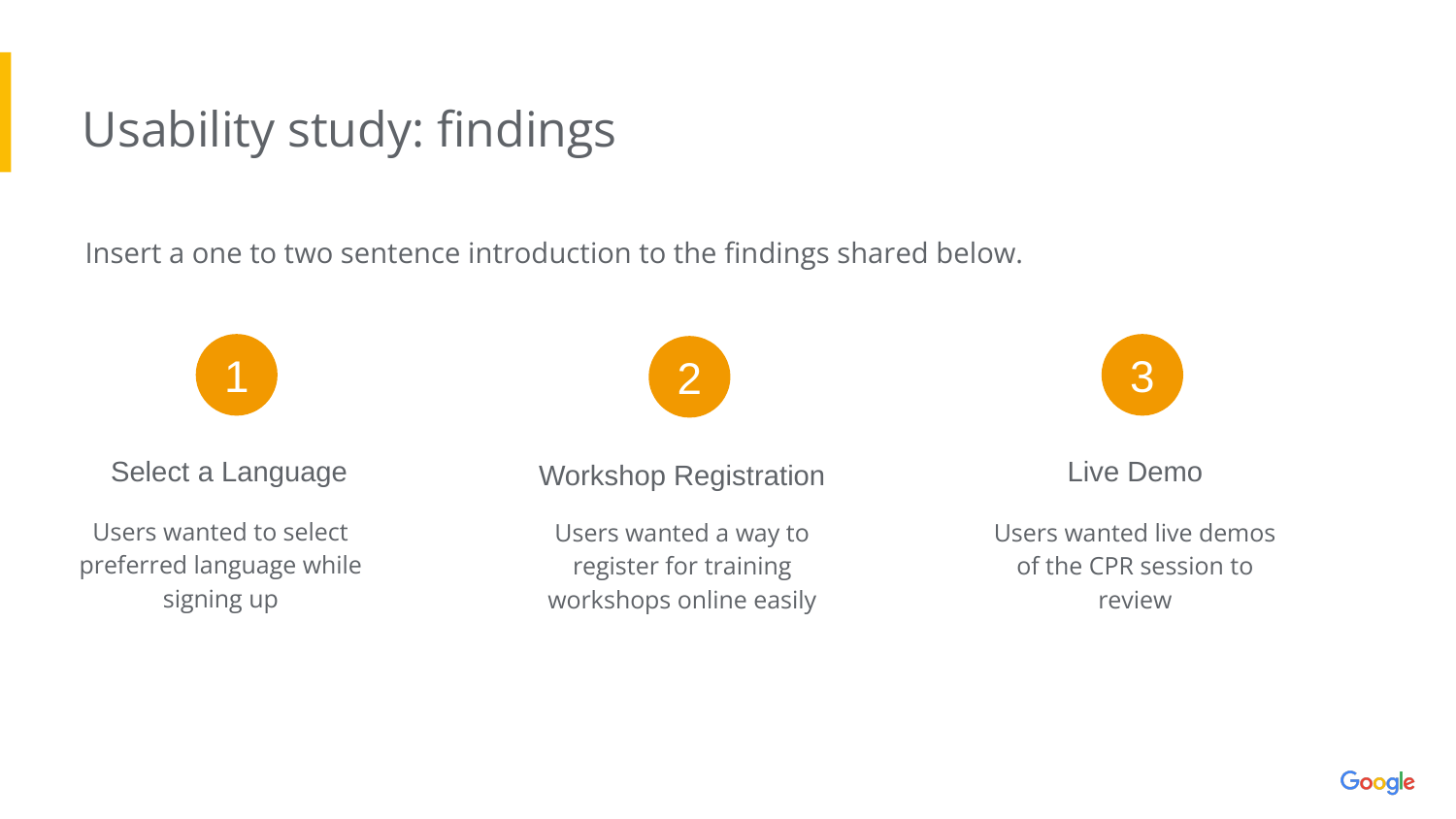

Usability study: findings
Insert a one to two sentence introduction to the findings shared below.
1
3
2
Select a Language
Live Demo
Workshop Registration
Users wanted to select preferred language while signing up

Users wanted a way to register for training workshops online easily
Users wanted live demos of the CPR session to review